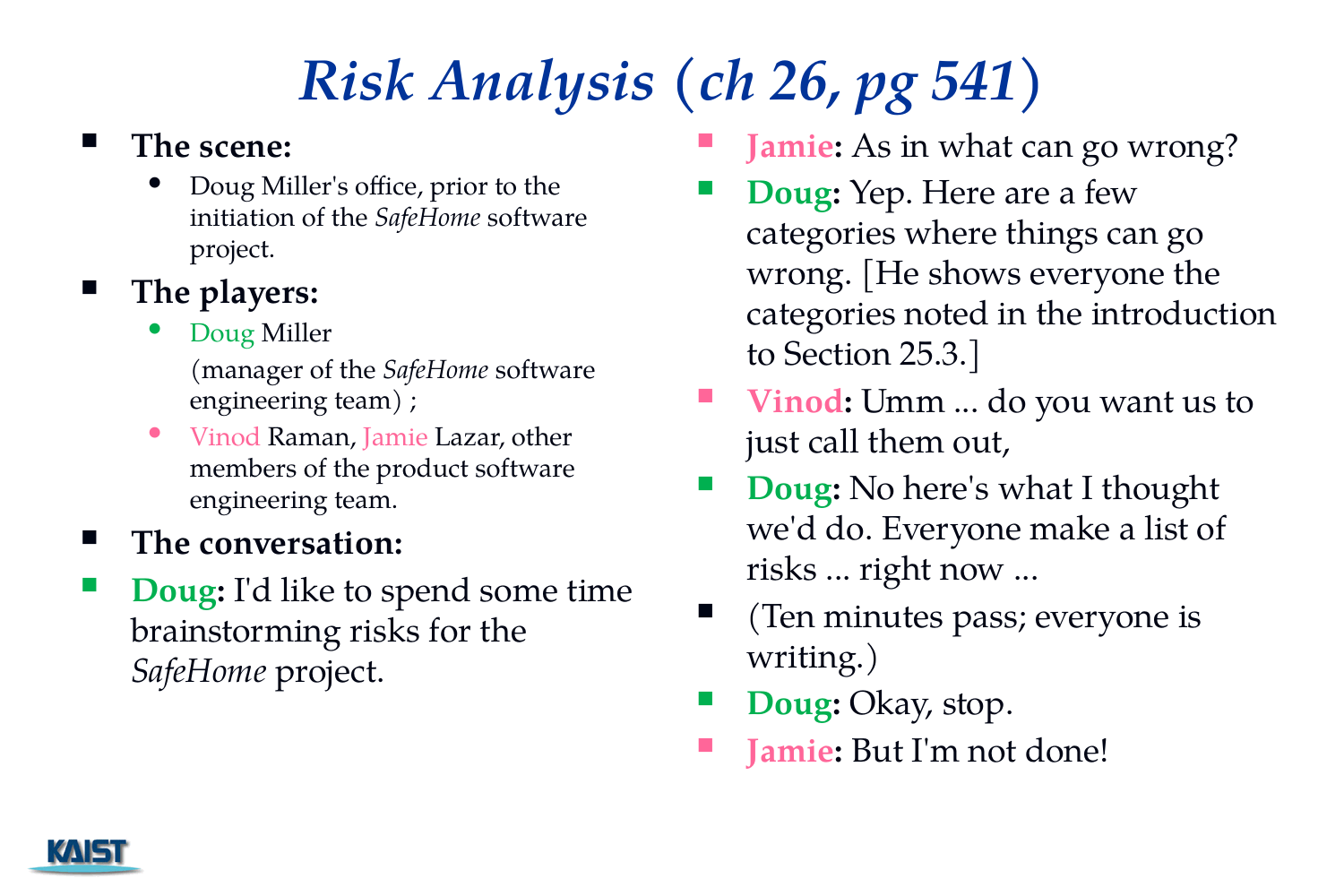

# Risk Analysis (ch 26, pg 541)
The scene:
Doug Miller's office, prior to the initiation of the SafeHome software project.
The players:
Doug Miller
	(manager of the SafeHome software engineering team) ;
Vinod Raman, Jamie Lazar, other members of the product software engineering team.
The conversation:
Doug: I'd like to spend some time brainstorming risks for the SafeHome project.
Jamie: As in what can go wrong?
Doug: Yep. Here are a few categories where things can go wrong. [He shows everyone the categories noted in the introduction to Section 25.3.]
Vinod: Umm ... do you want us to just call them out,
Doug: No here's what I thought we'd do. Everyone make a list of risks ... right now ...
(Ten minutes pass; everyone is writing.)
Doug: Okay, stop.
Jamie: But I'm not done!
117